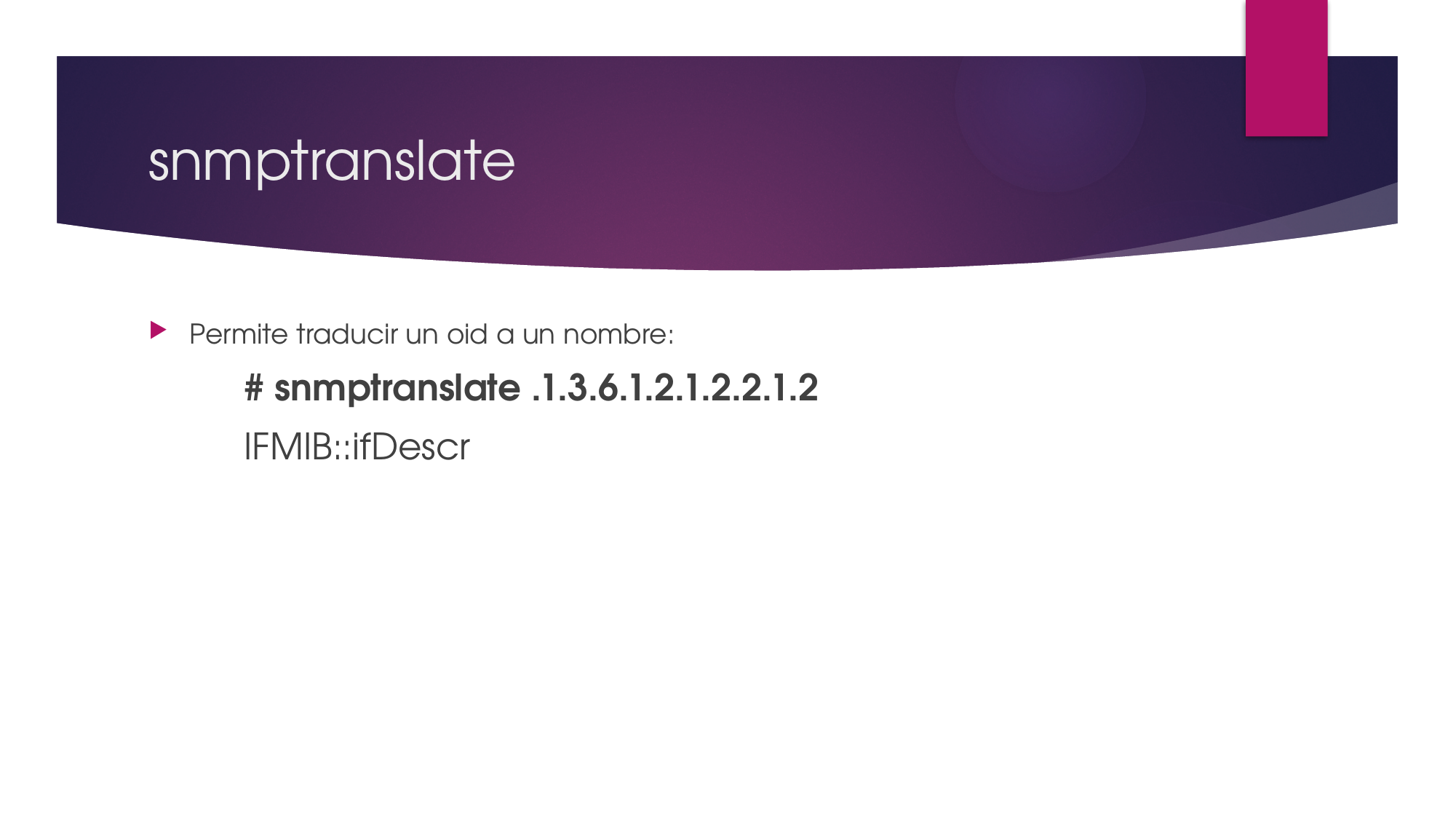

# snmptranslate
Permite traducir un oid a un nombre:
# snmptranslate .1.3.6.1.2.1.2.2.1.2
IFMIB::ifDescr